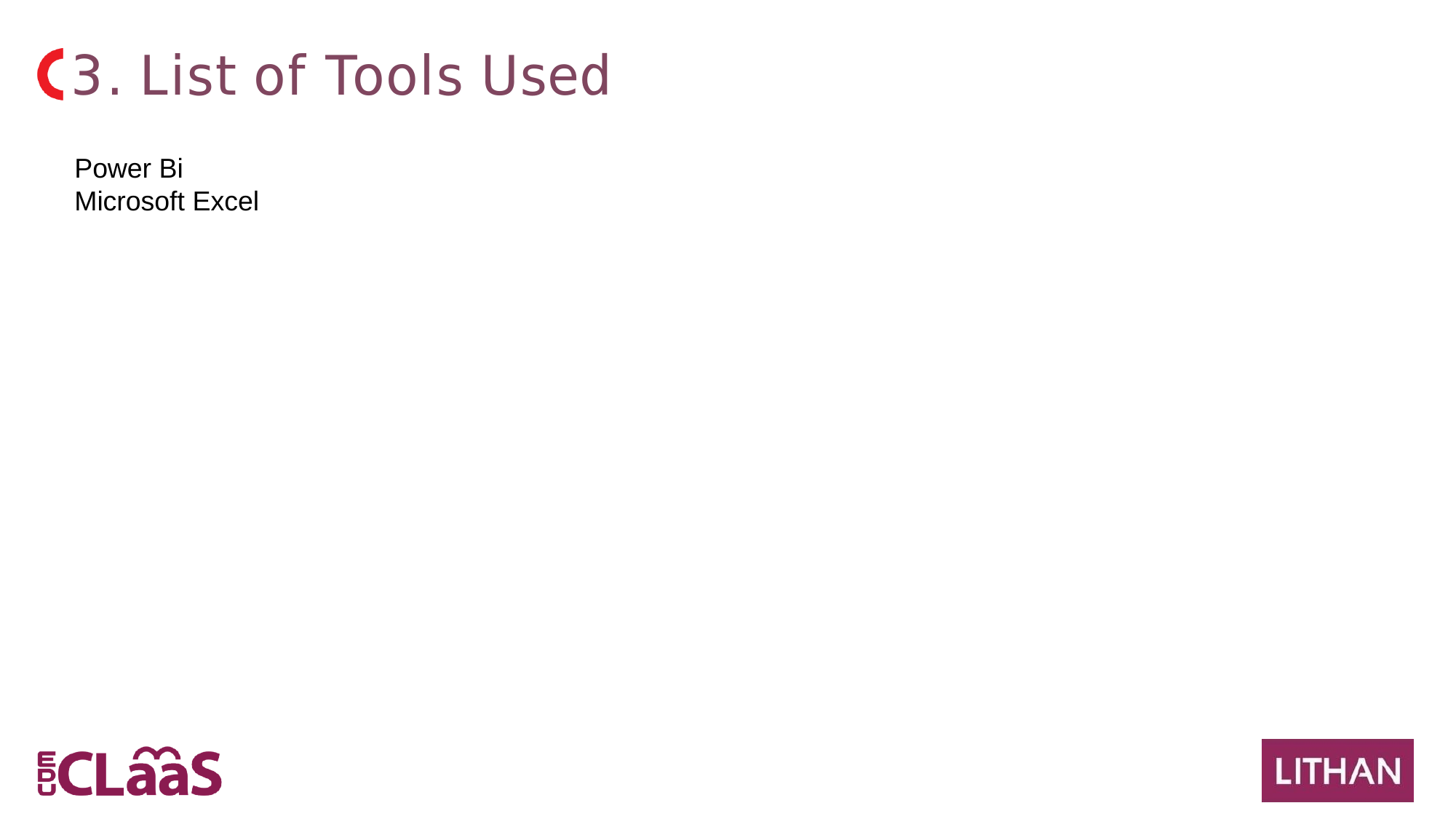

# 3. List of Tools Used
Power Bi
Microsoft Excel